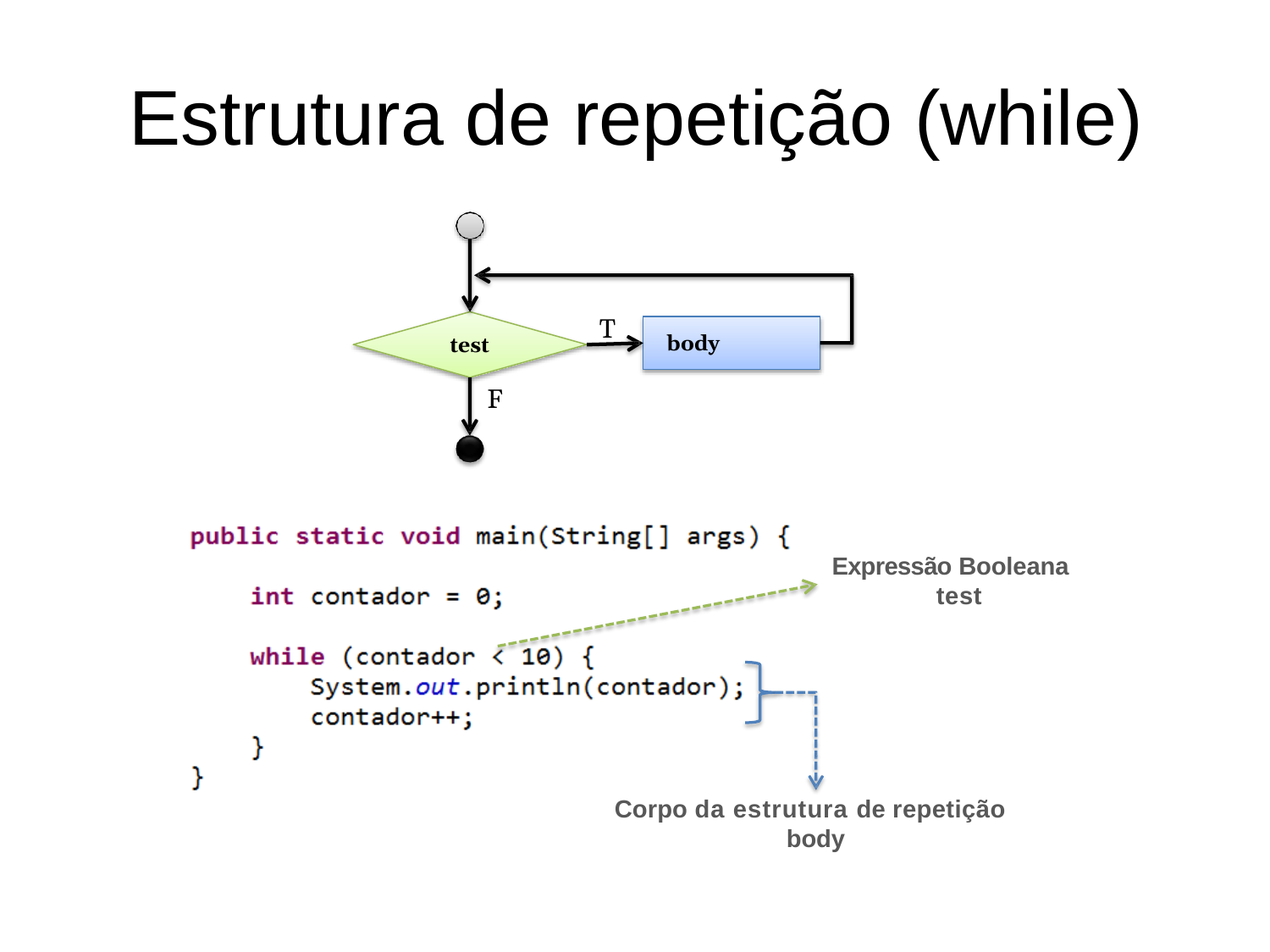

# Estrutura de repetição (while)

T
body
test
F

Expressão Booleana  test

Corpo da estrutura de repetição  body